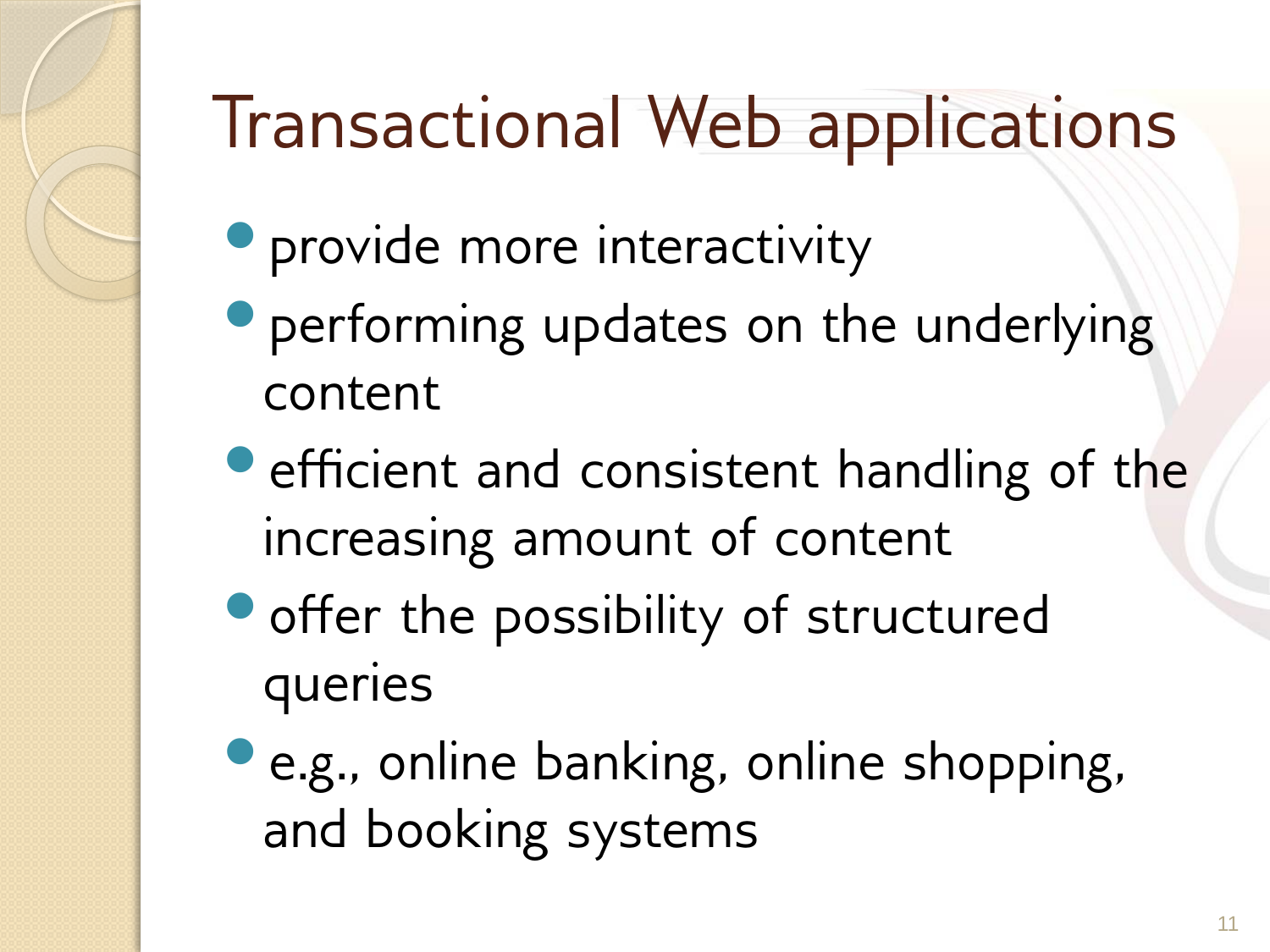

# Transactional Web applications
provide more interactivity
performing updates on the underlying content
efficient and consistent handling of the increasing amount of content
offer the possibility of structured queries
e.g., online banking, online shopping, and booking systems
11